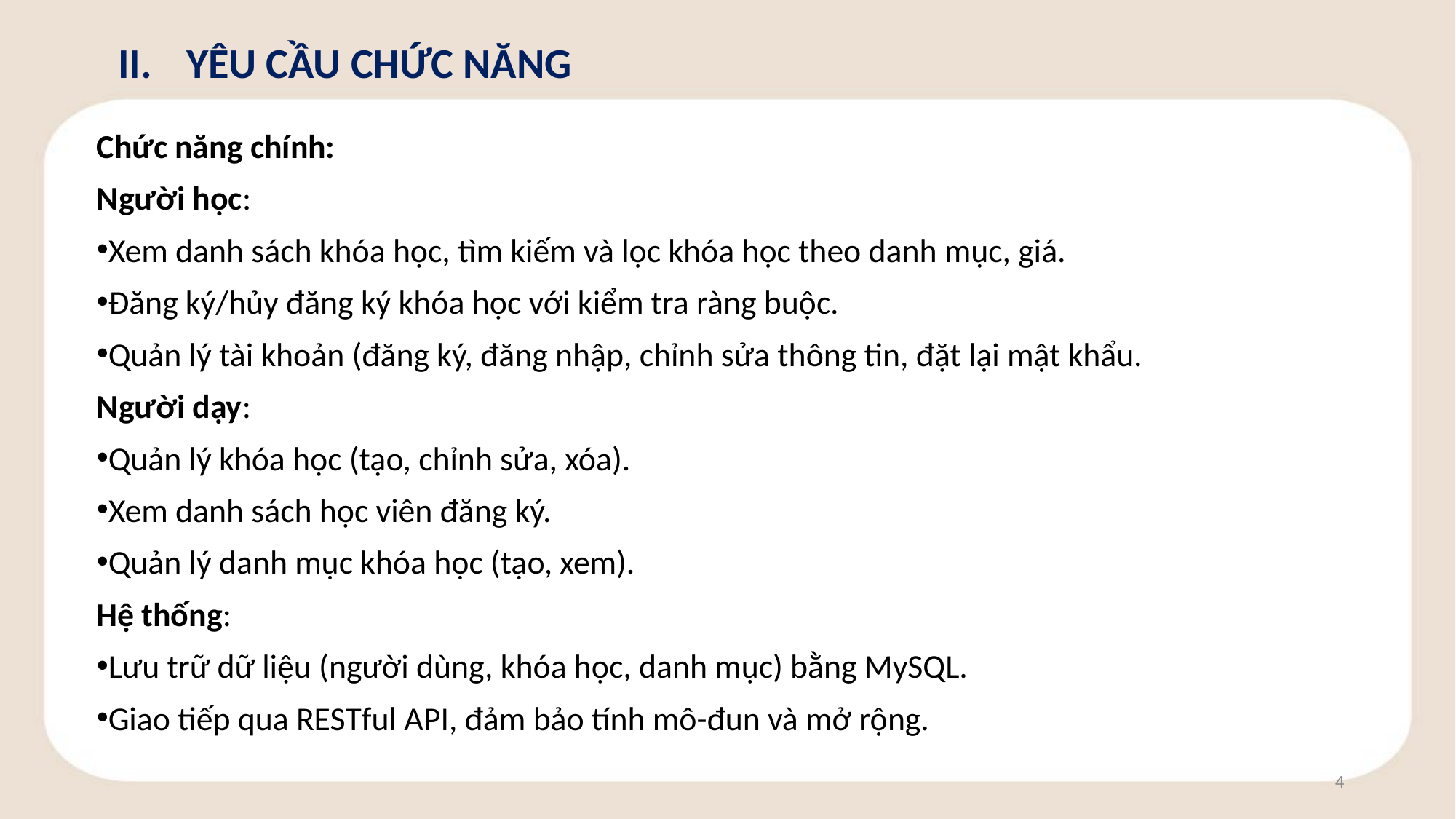

YÊU CẦU CHỨC NĂNG
Chức năng chính:
Người học:
Xem danh sách khóa học, tìm kiếm và lọc khóa học theo danh mục, giá.
Đăng ký/hủy đăng ký khóa học với kiểm tra ràng buộc.
Quản lý tài khoản (đăng ký, đăng nhập, chỉnh sửa thông tin, đặt lại mật khẩu.
Người dạy:
Quản lý khóa học (tạo, chỉnh sửa, xóa).
Xem danh sách học viên đăng ký.
Quản lý danh mục khóa học (tạo, xem).
Hệ thống:
Lưu trữ dữ liệu (người dùng, khóa học, danh mục) bằng MySQL.
Giao tiếp qua RESTful API, đảm bảo tính mô-đun và mở rộng.
4